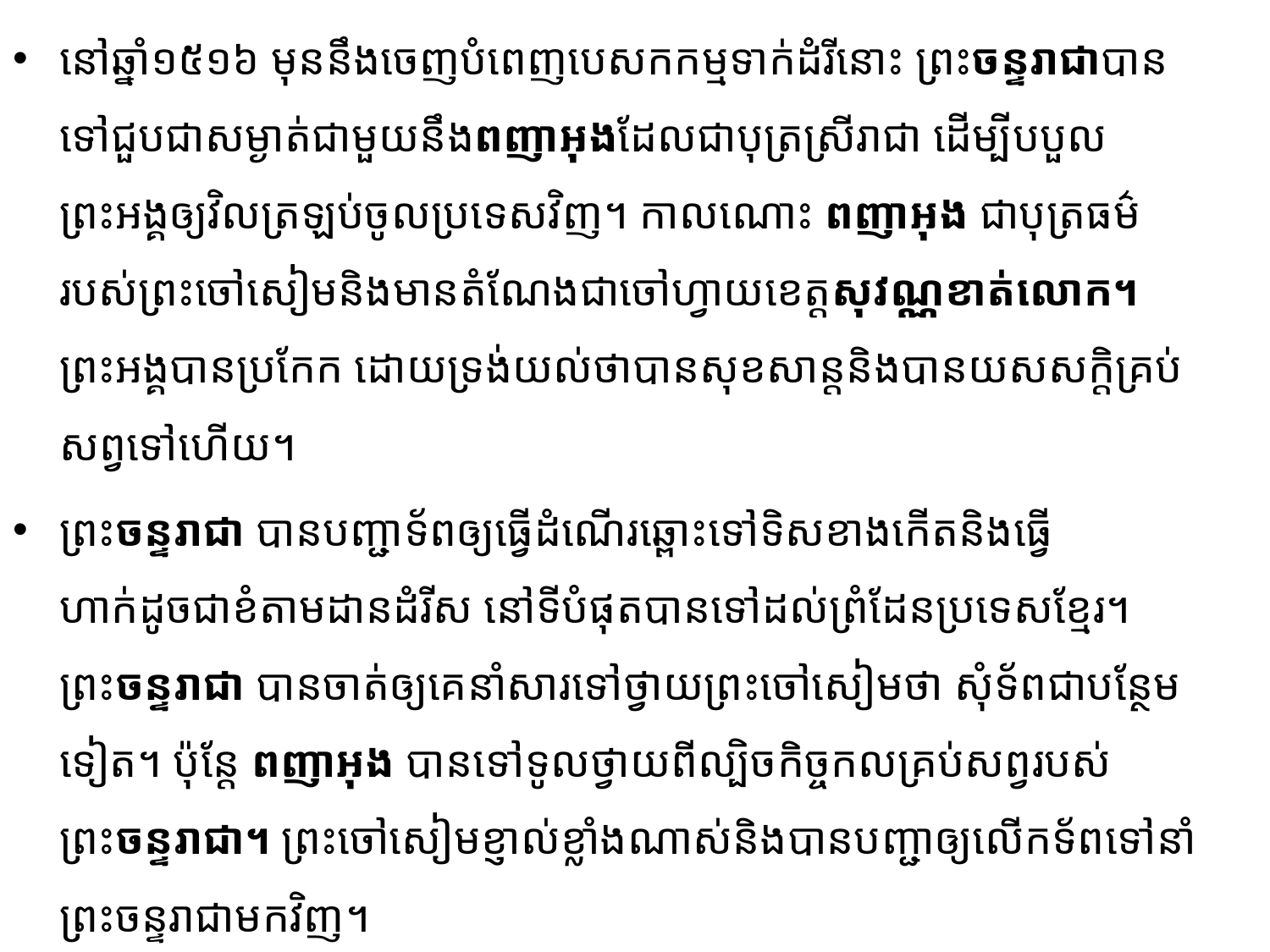

នៅឆ្នាំ១៥១៦ មុននឹងចេញបំពេញ​បេសកកម្មទាក់ដំរីនោះ ព្រះចន្ទរាជាបានទៅជួបជាសម្ងាត់ជាមួយនឹងពញាអុងដែលជាបុត្រស្រីរាជា ដើម្បីបបួល​ព្រះអង្គឲ្យ​វិលត្រឡប់​ចូល​ប្រទេសវិញ។ កាលណោះ ពញាអុង ជាបុត្រធម៌​របស់ព្រះចៅសៀម​និងមាន​តំណែង​ជា​ចៅ​ហ្វាយខេត្តសុវណ្ណខាត់លោក។ ព្រះអង្គបានប្រកែក ដោយទ្រង់យល់ថាបានសុខ​សាន្តនិងបានយស​សក្តិ​គ្រប់​សព្វទៅហើយ។
ព្រះចន្ទរាជា បានបញ្ជាទ័ពឲ្យធ្វើដំណើរឆ្ពោះទៅទិសខាងកើតនិងធ្វើហាក់ដូចជាខំតាមដានដំរីស ​នៅទី​បំផុតបានទៅដល់ព្រំដែនប្រទេសខ្មែរ។ ព្រះចន្ទរាជា បានចាត់ឲ្យគេនាំសារទៅថ្វាយព្រះចៅសៀមថា សុំទ័ព​ជា​បន្ថែមទៀត។ ប៉ុន្តែ ពញាអុង បានទៅទូលថ្វាយពីល្បិចកិច្ចកលគ្រប់សព្វរបស់ព្រះចន្ទរាជា។ ព្រះចៅសៀម​​ខ្ញាល់​ខ្លាំងណាស់និងបានបញ្ជាឲ្យលើកទ័ពទៅនាំព្រះចន្ទរាជាមកវិញ។